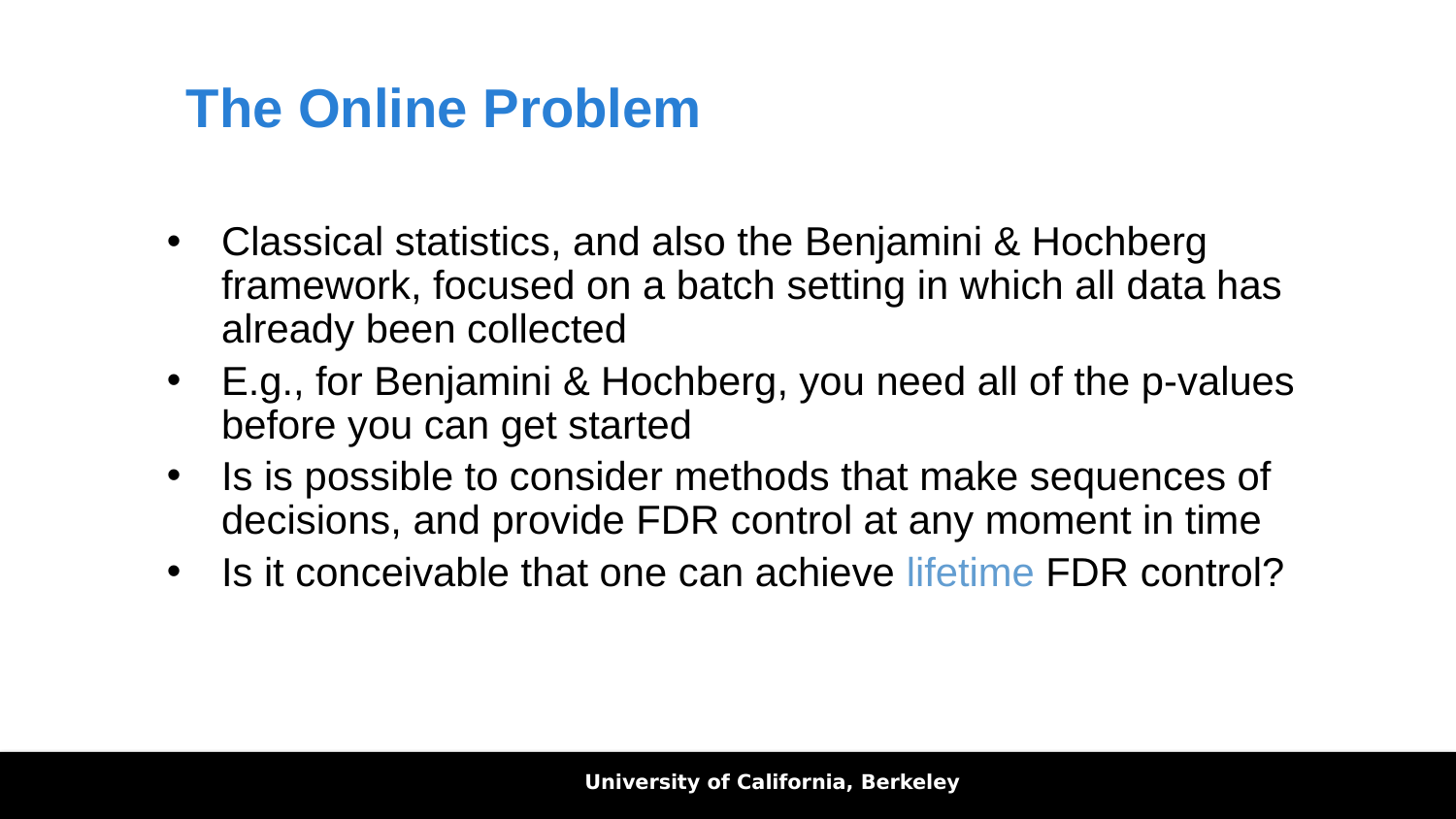

# The Online Problem
Classical statistics, and also the Benjamini & Hochberg framework, focused on a batch setting in which all data has already been collected
E.g., for Benjamini & Hochberg, you need all of the p-values before you can get started
Is is possible to consider methods that make sequences of decisions, and provide FDR control at any moment in time
Is it conceivable that one can achieve lifetime FDR control?

University of California, Berkeley